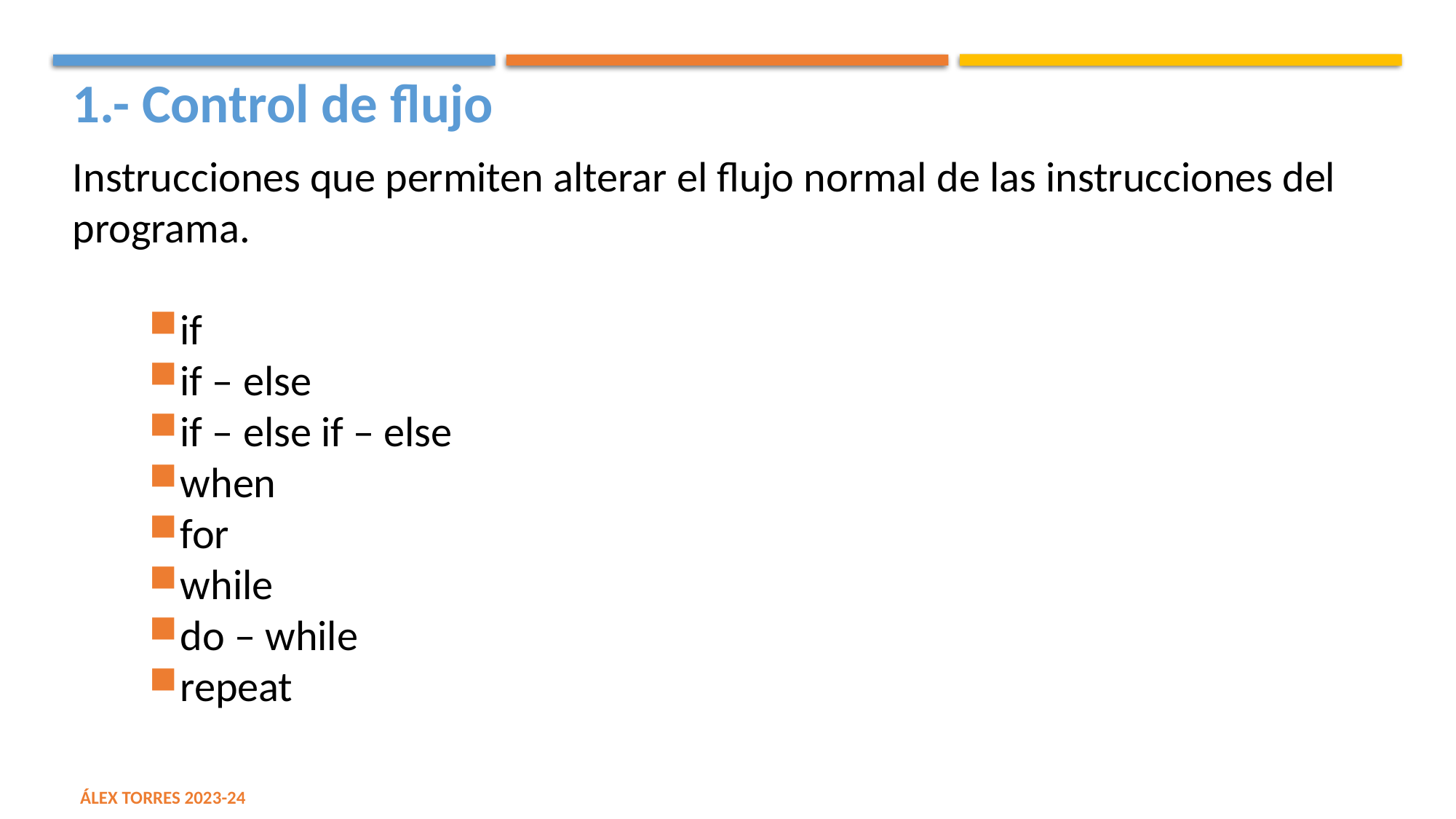

1.- Control de flujo
Instrucciones que permiten alterar el flujo normal de las instrucciones del programa.

if
if – else
if – else if – else
when
for
while
do – while
repeat